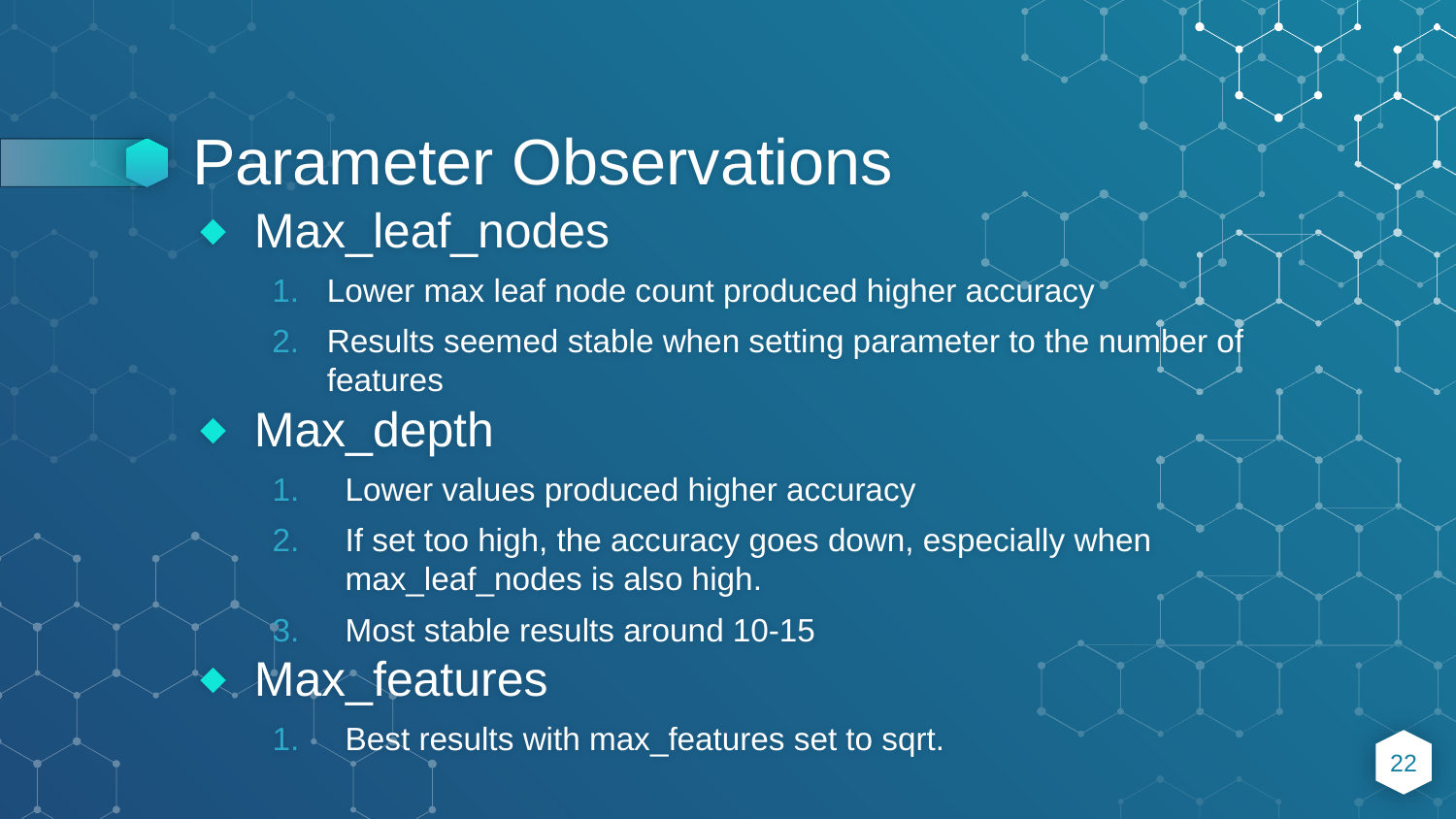

# Parameter Observations
Max_leaf_nodes
Lower max leaf node count produced higher accuracy
Results seemed stable when setting parameter to the number of features
Max_depth
Lower values produced higher accuracy
If set too high, the accuracy goes down, especially when max_leaf_nodes is also high.
Most stable results around 10-15
Max_features
Best results with max_features set to sqrt.
22